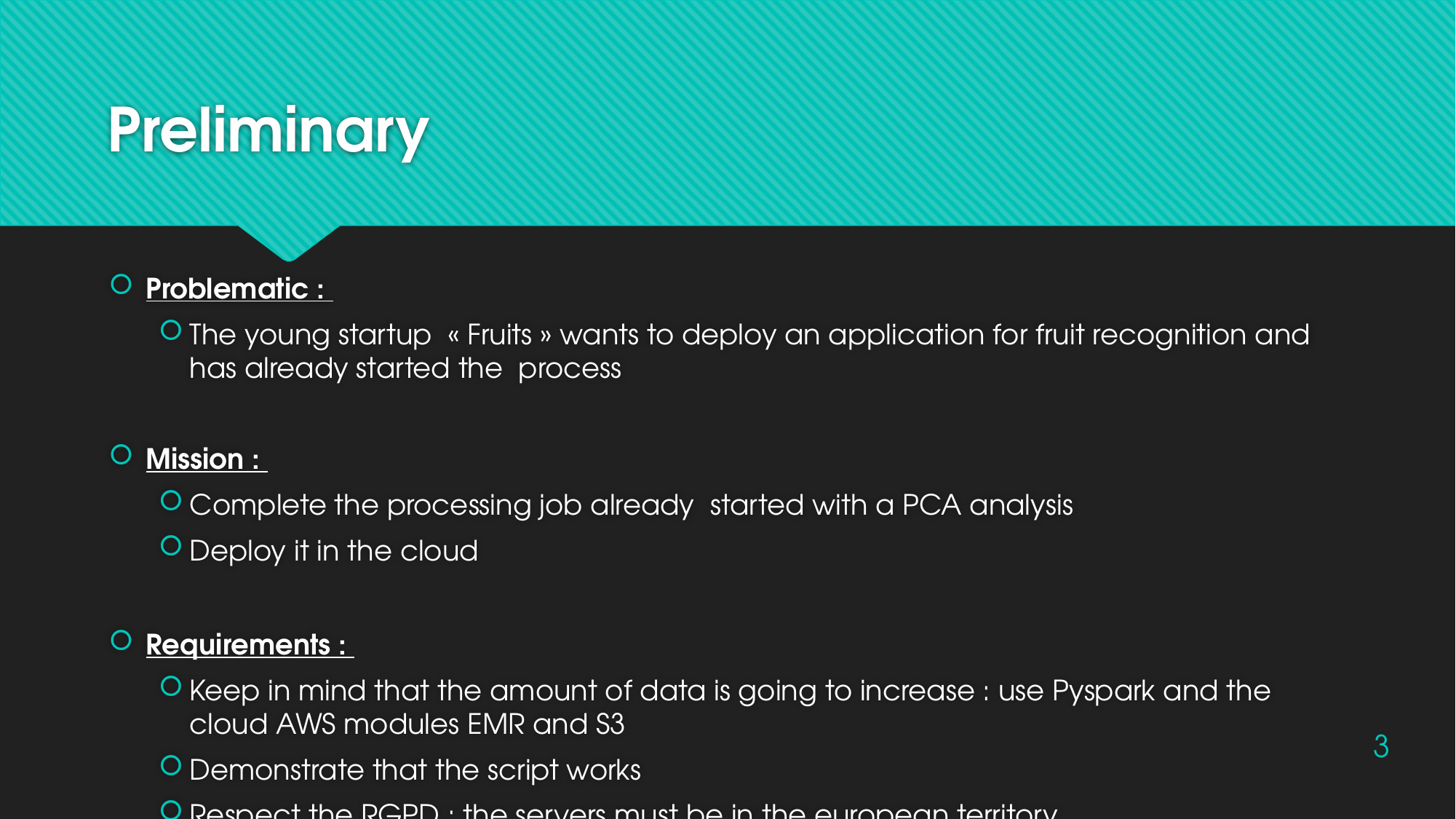

# Preliminary
Problematic :
The young startup  « Fruits » wants to deploy an application for fruit recognition and has already started the  process

Mission :
Complete the processing job already  started with a PCA analysis
Deploy it in the cloud

Requirements :
Keep in mind that the amount of data is going to increase : use Pyspark and the cloud AWS modules EMR and S3
Demonstrate that the script works
Respect the RGPD : the servers must be in the european territory

3